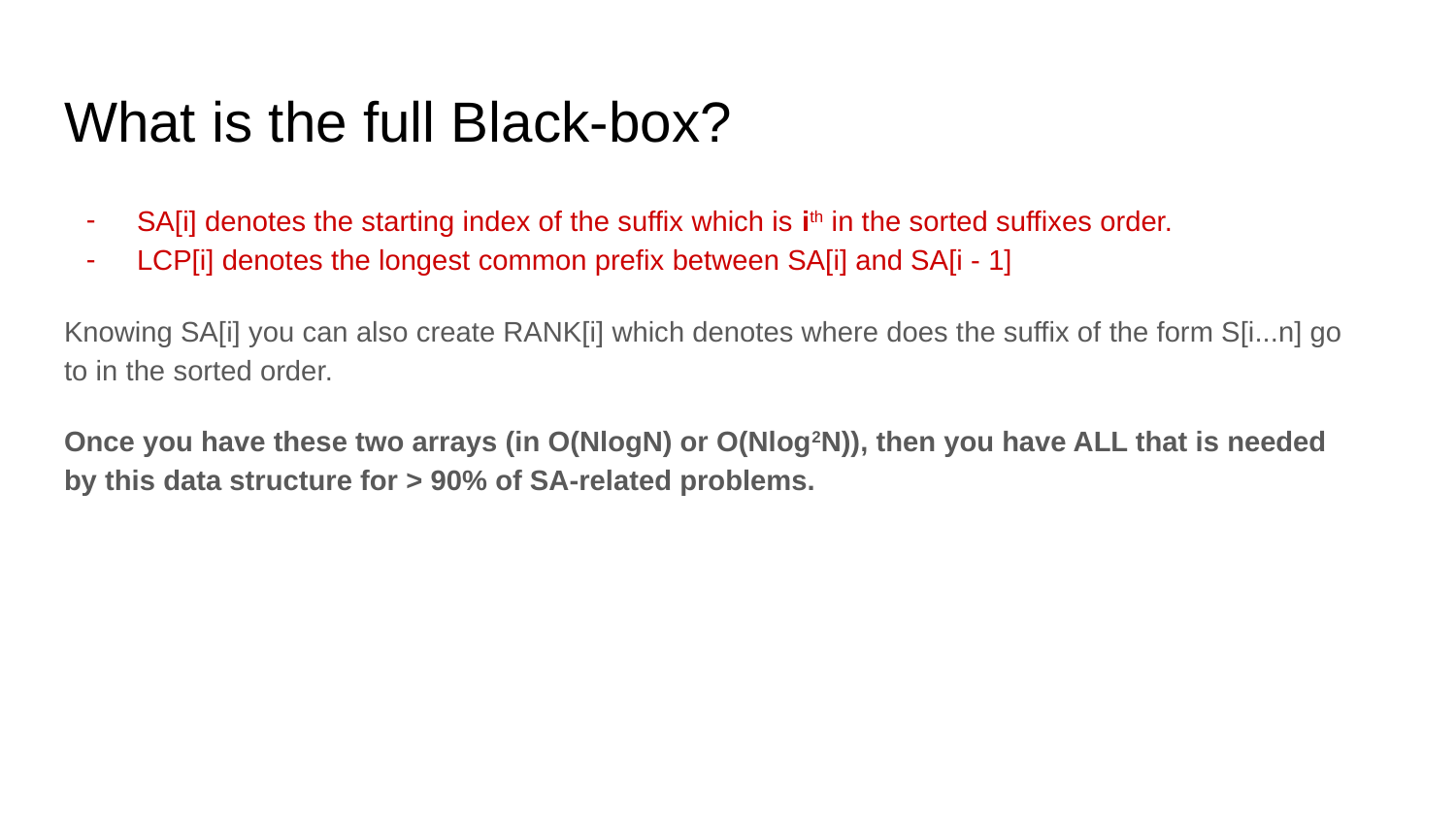

# What is the full Black-box?
SA[i] denotes the starting index of the suffix which is ith in the sorted suffixes order.
LCP[i] denotes the longest common prefix between SA[i] and SA[i - 1]
Knowing SA[i] you can also create RANK[i] which denotes where does the suffix of the form S[i...n] go to in the sorted order.
Once you have these two arrays (in O(NlogN) or O(Nlog2N)), then you have ALL that is needed by this data structure for > 90% of SA-related problems.